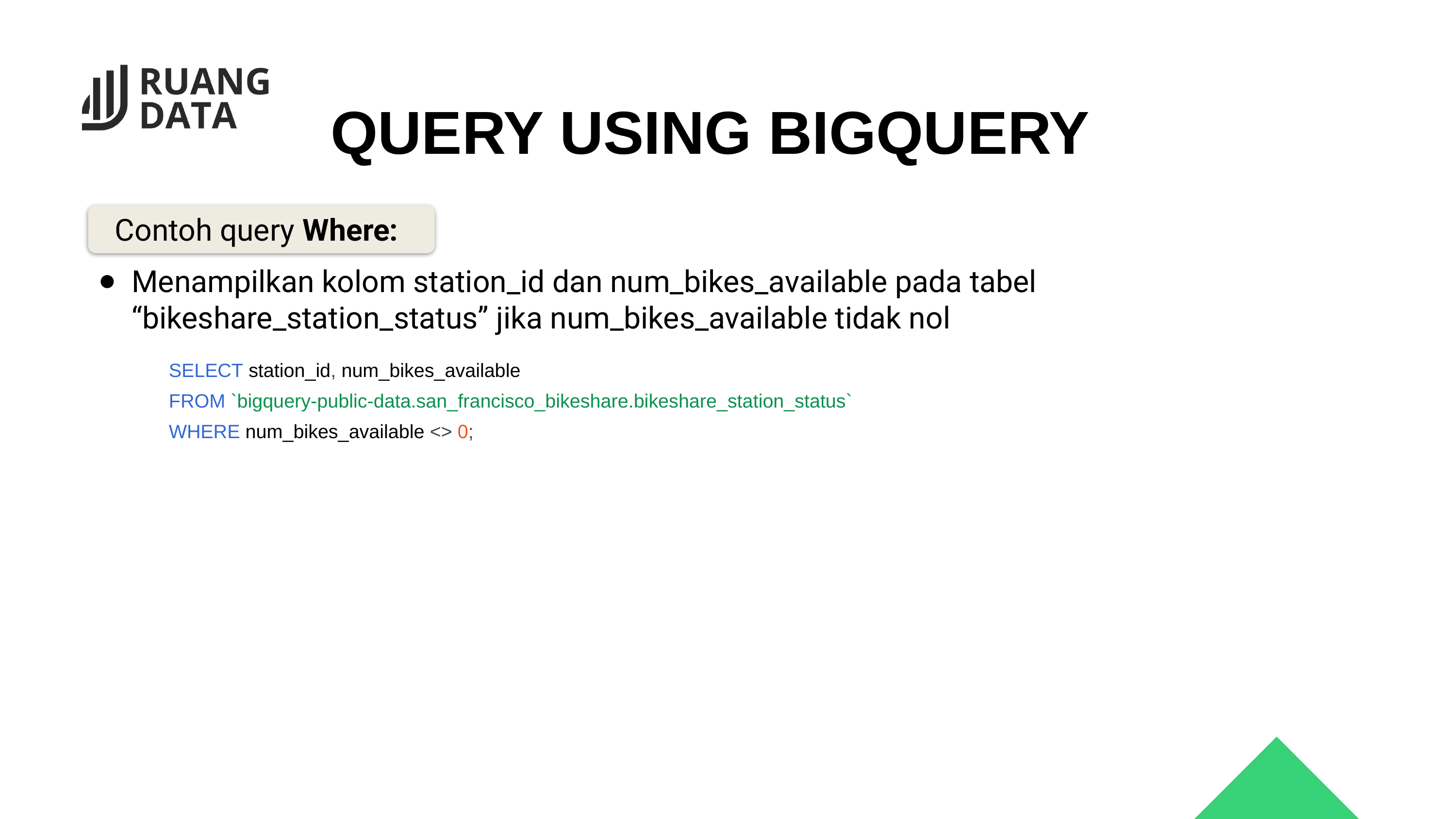

08

QUERY USING BIGQUERY
Contoh query Where:

Menampilkan kolom station_id dan num_bikes_available pada tabel “bikeshare_station_status” jika num_bikes_available tidak nol

SELECT station_id, num_bikes_available
FROM `bigquery-public-data.san_francisco_bikeshare.bikeshare_station_status`
WHERE num_bikes_available <> 0;